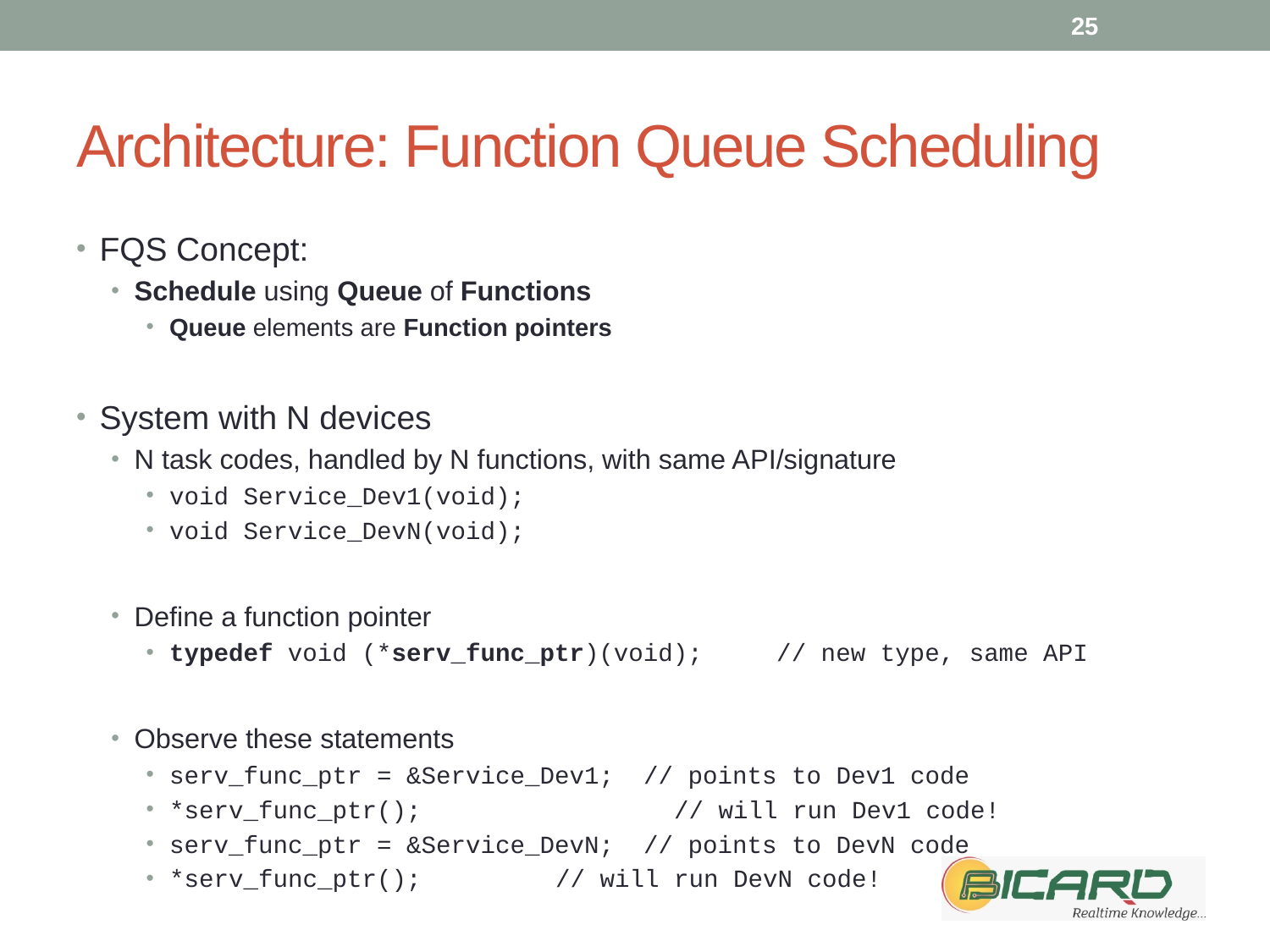

25
# Architecture: Function Queue Scheduling
FQS Concept:
Schedule using Queue of Functions
Queue elements are Function pointers

System with N devices
N task codes, handled by N functions, with same API/signature
void Service_Dev1(void);
void Service_DevN(void);

Define a function pointer
typedef void (*serv_func_ptr)(void);     // new type, same API

Observe these statements
serv_func_ptr = &Service_Dev1;  // points to Dev1 code
*serv_func_ptr();	              // will run Dev1 code!
serv_func_ptr = &Service_DevN;  // points to DevN code
*serv_func_ptr();		      // will run DevN code!